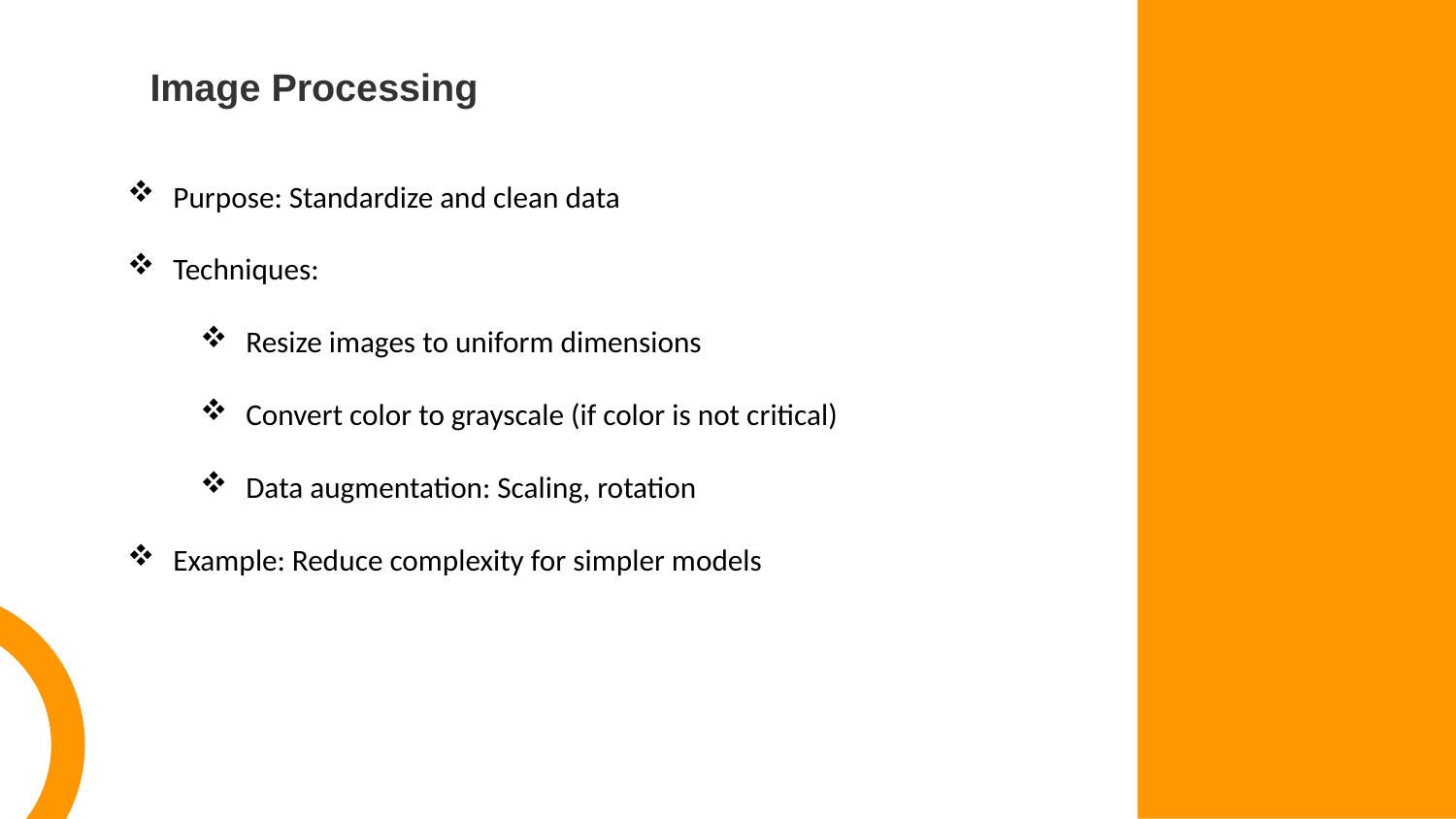

Image Processing

Purpose: Standardize and clean data

Techniques:

Resize images to uniform dimensions

Convert color to grayscale (if color is not critical)

Data augmentation: Scaling, rotation

Example: Reduce complexity for simpler models